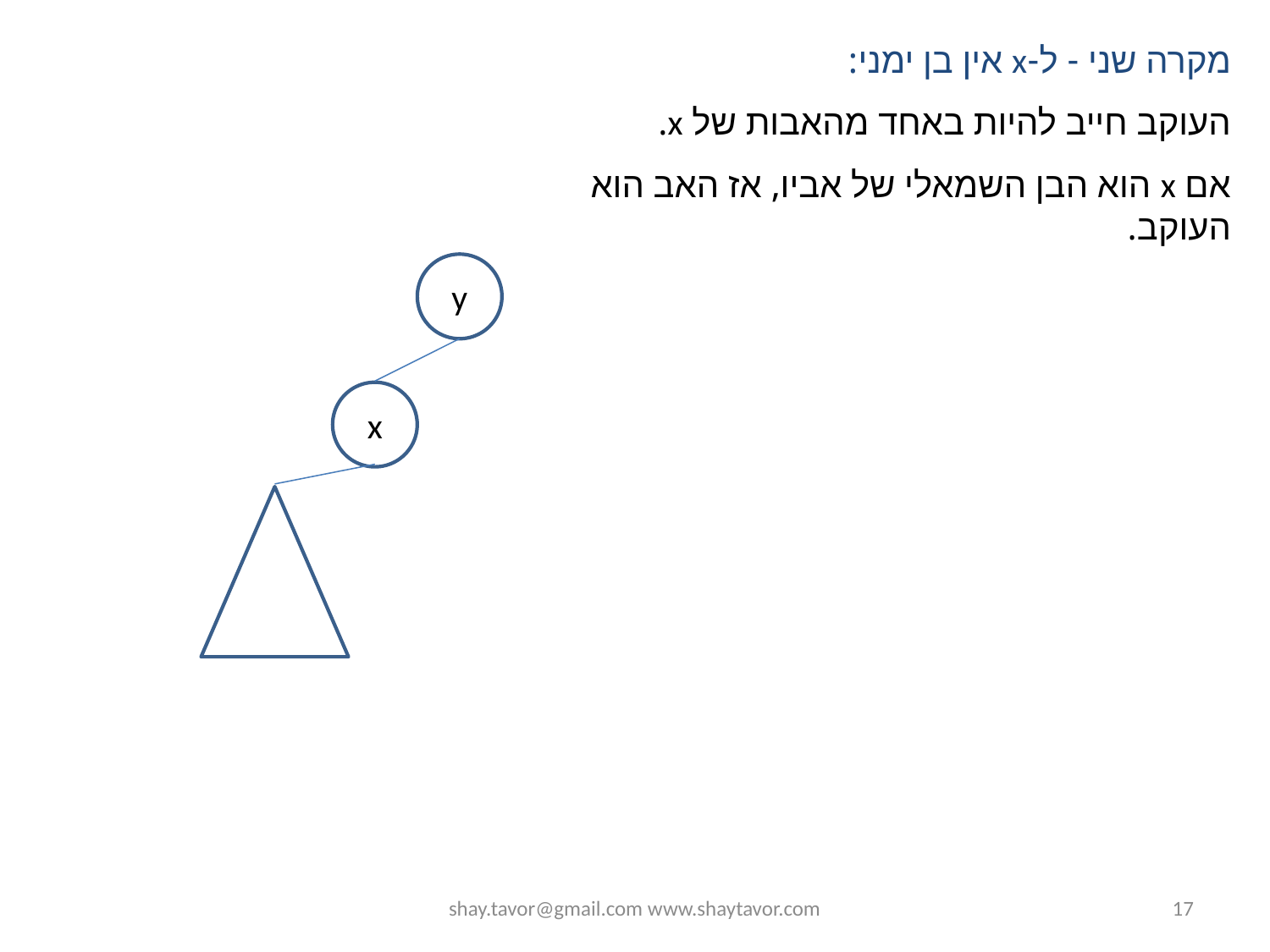

מקרה שני - ל-x אין בן ימני:
העוקב חייב להיות באחד מהאבות של x.
אם x הוא הבן השמאלי של אביו, אז האב הוא העוקב.
y
x

shay.tavor@gmail.com www.shaytavor.com
17